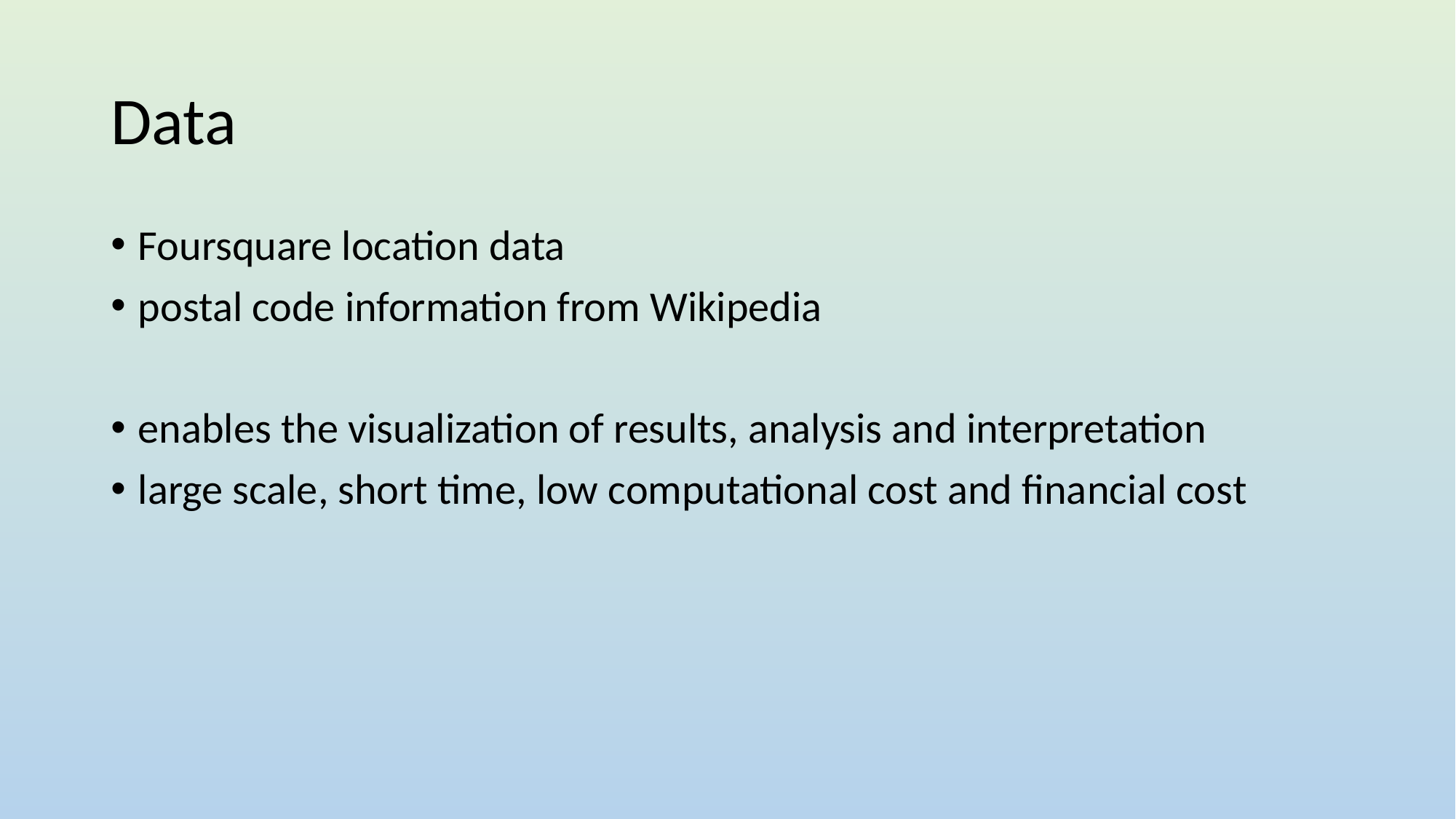

# Data
Foursquare location data
postal code information from Wikipedia

enables the visualization of results, analysis and interpretation
large scale, short time, low computational cost and financial cost